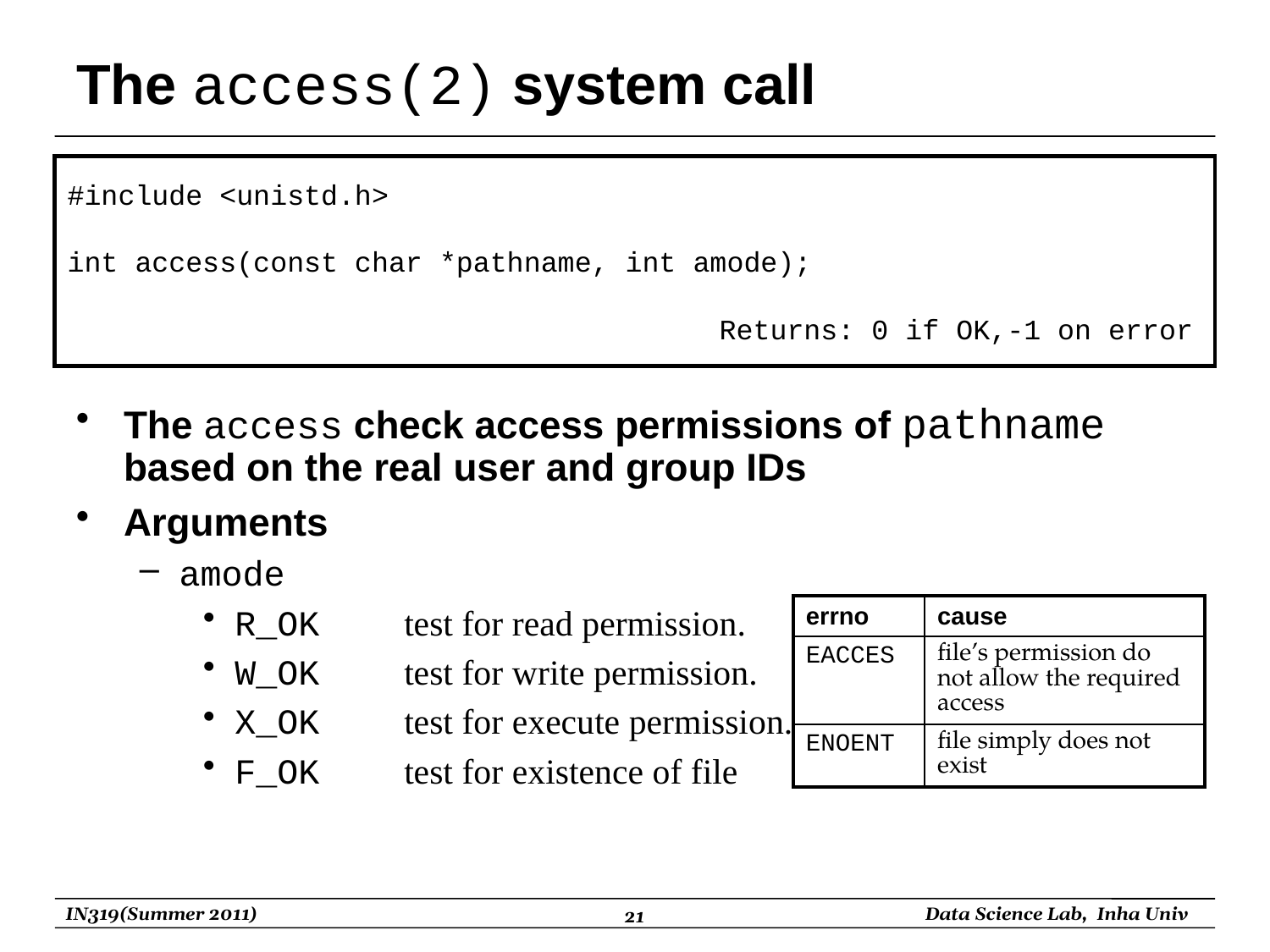

# The access(2) system call

#include <unistd.h>

int access(const char *pathname, int amode);

					 Returns: 0 if OK,-1 on error
The access check access permissions of pathname based on the real user and group IDs
Arguments
amode
R_OK	  test for read permission.
W_OK	  test for write permission.
X_OK	  test for execute permission.
F_OK	  test for existence of file
| errno | cause |
| --- | --- |
| EACCES | file’s permission do not allow the required access |
| ENOENT | file simply does not exist |
21